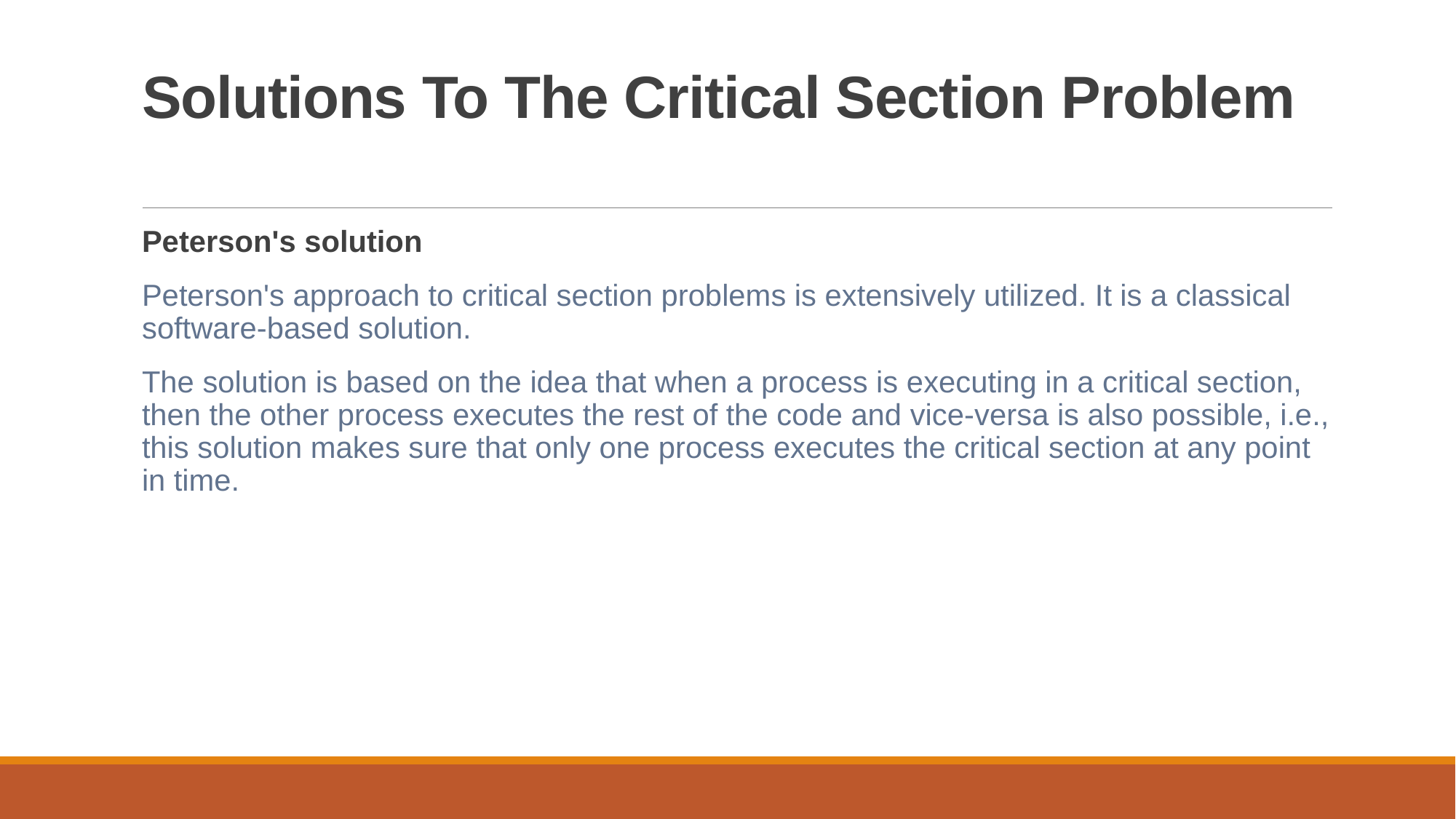

# Solutions To The Critical Section Problem
Peterson's solution
Peterson's approach to critical section problems is extensively utilized. It is a classical software-based solution.
The solution is based on the idea that when a process is executing in a critical section, then the other process executes the rest of the code and vice-versa is also possible, i.e., this solution makes sure that only one process executes the critical section at any point in time.